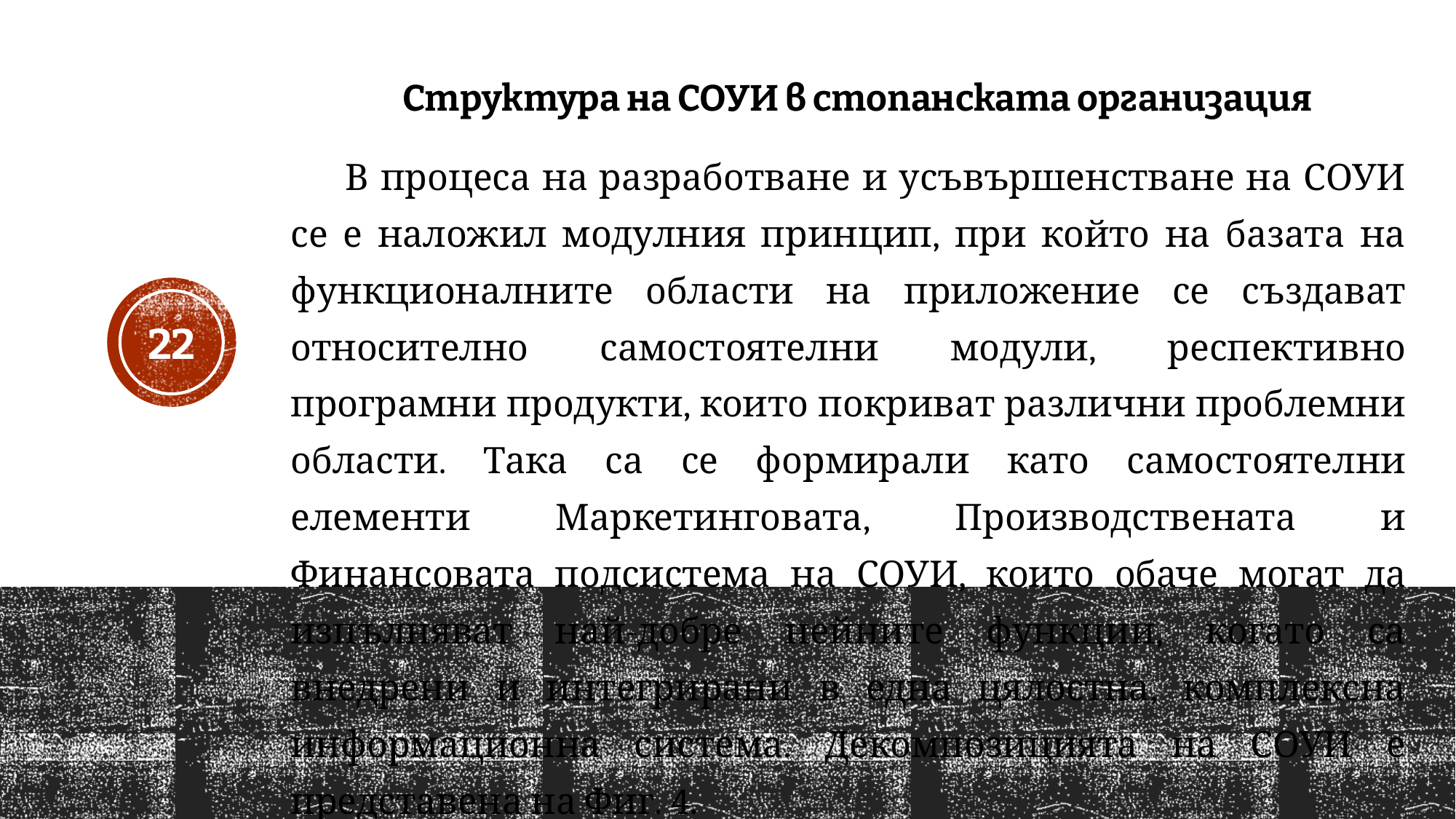

Структура на СОУИ в стопанската организация

В процеса на разработване и усъвършенстване на СОУИ се е наложил модулния принцип, при който на базата на функционалните области на приложение се създават относително самостоятелни модули, респективно програмни продукти, които покриват различни проблемни области. Така са се формирали като самостоятелни елементи Маркетинговата, Производствената и Финансовата подсистема на СОУИ, които обаче могат да изпълняват най-добре нейните функции, когато са внедрени и интегрирани в една цялостна, комплексна информационна система. Декомпозицията на СОУИ е представена на Фиг. 4.
22